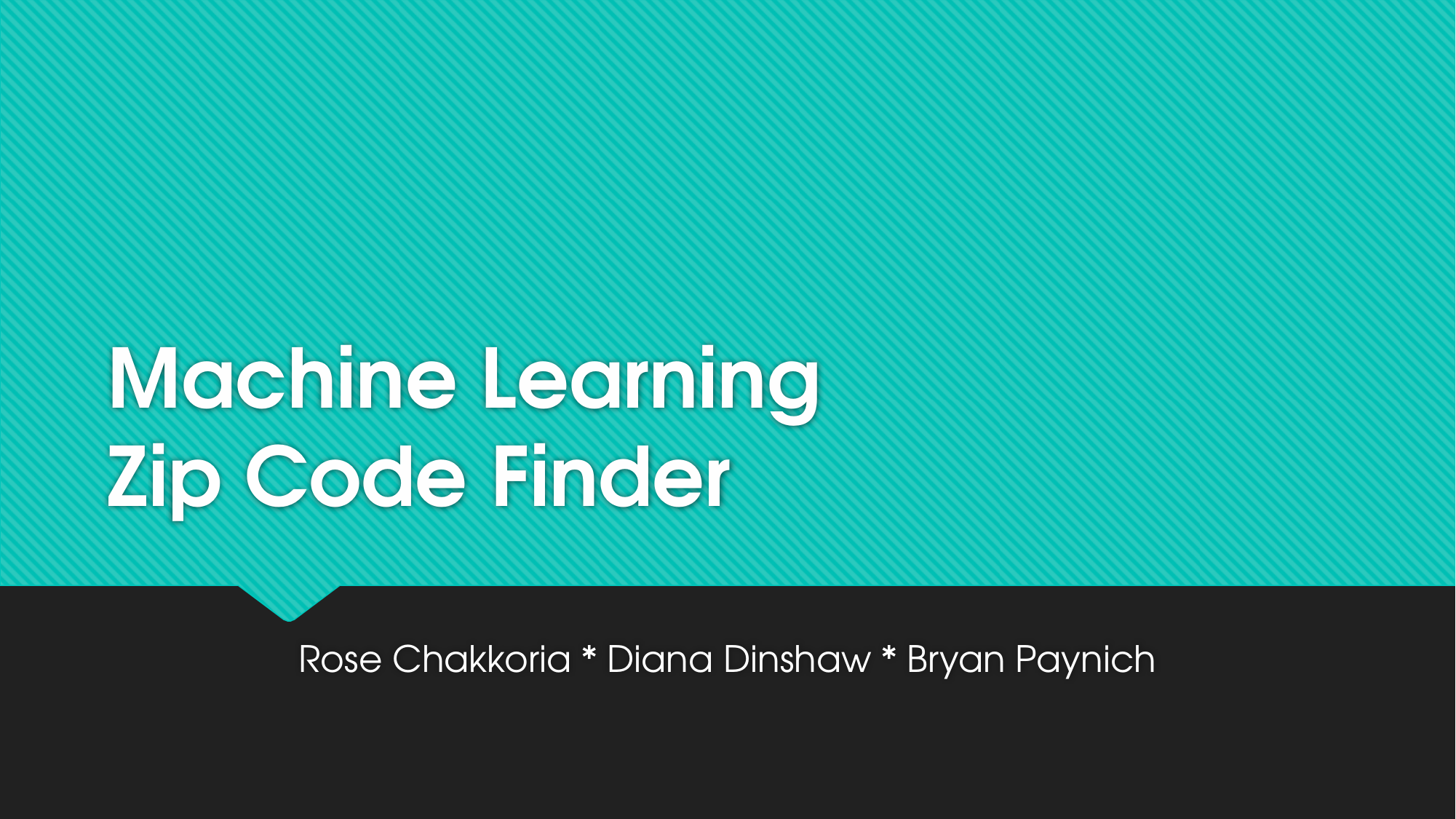

# Machine Learning Zip Code Finder
Rose Chakkoria * Diana Dinshaw * Bryan Paynich